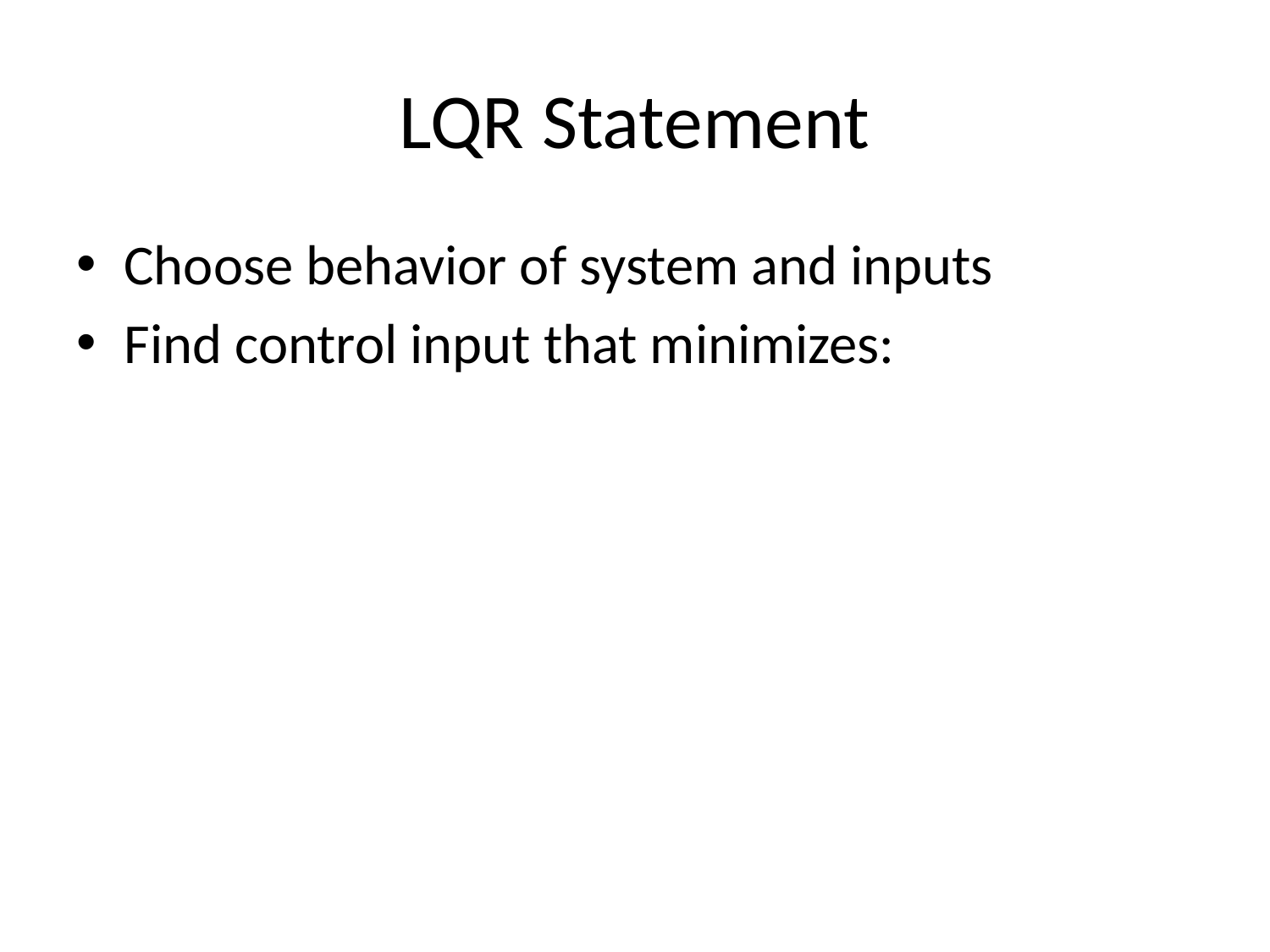

# LQR Statement
Choose behavior of system and inputs
Find control input that minimizes: